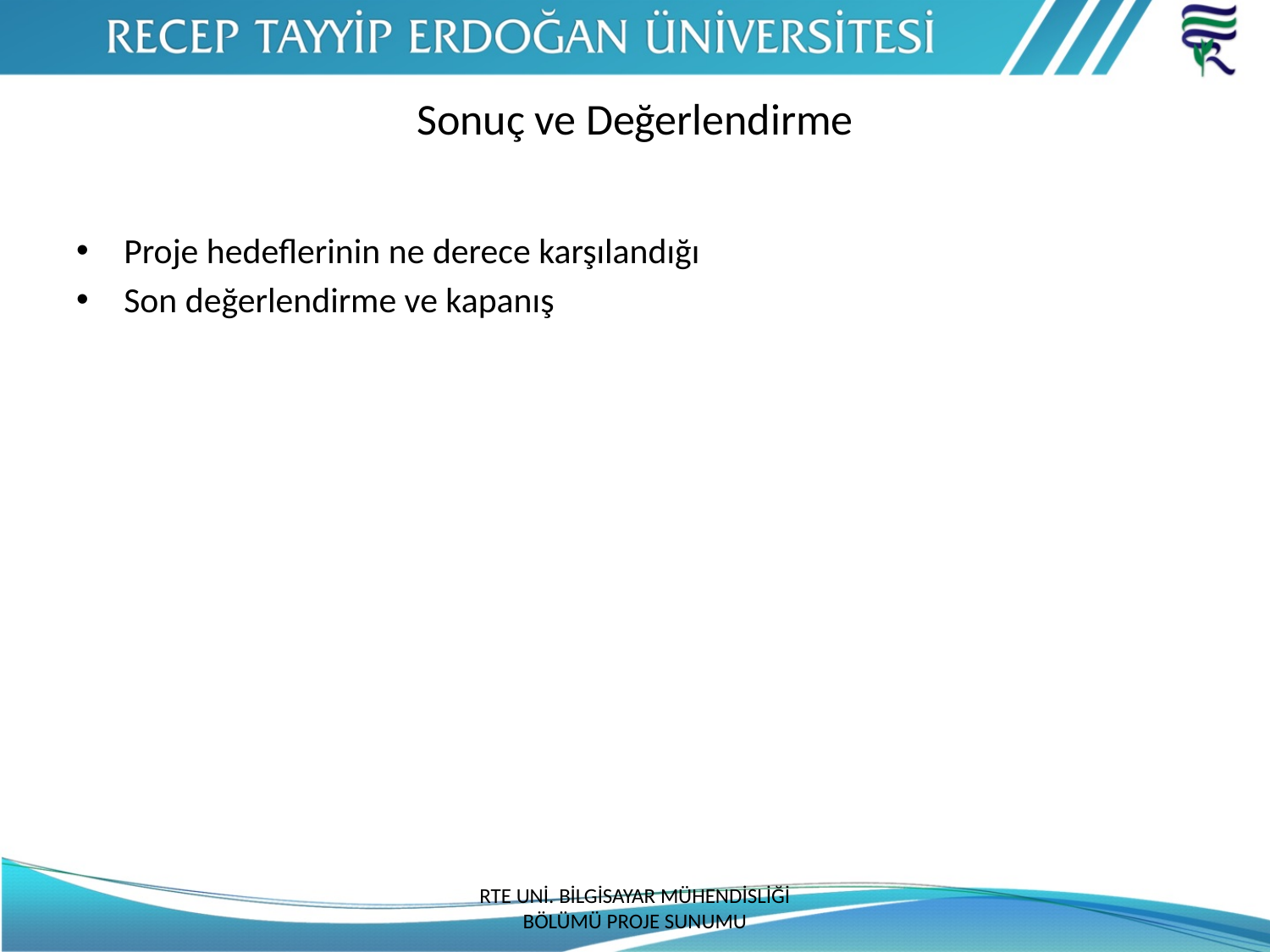

# Sonuç ve Değerlendirme
Proje hedeflerinin ne derece karşılandığı
Son değerlendirme ve kapanış

RTE UNİ. BİLGİSAYAR MÜHENDİSLİĞİ BÖLÜMÜ PROJE SUNUMU